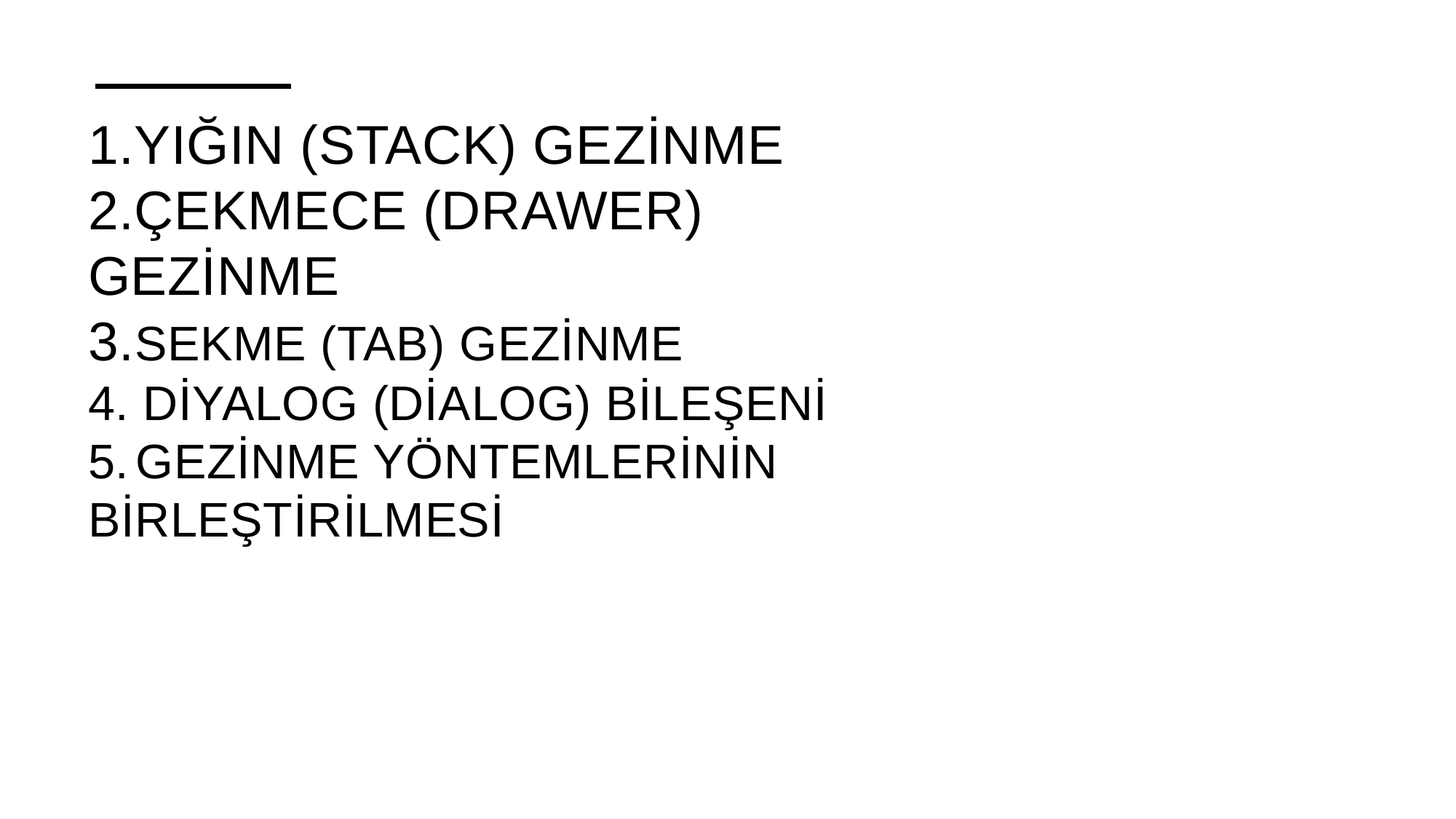

# 1.Yığın (Stack) Gezinme 2.Çekmece (Drawer) Gezinme 3.Sekme (Tab) Gezinme 4. Diyalog (Dialog) Bileşeni 5. Gezinme yöntemlerinin birleştirilmesi